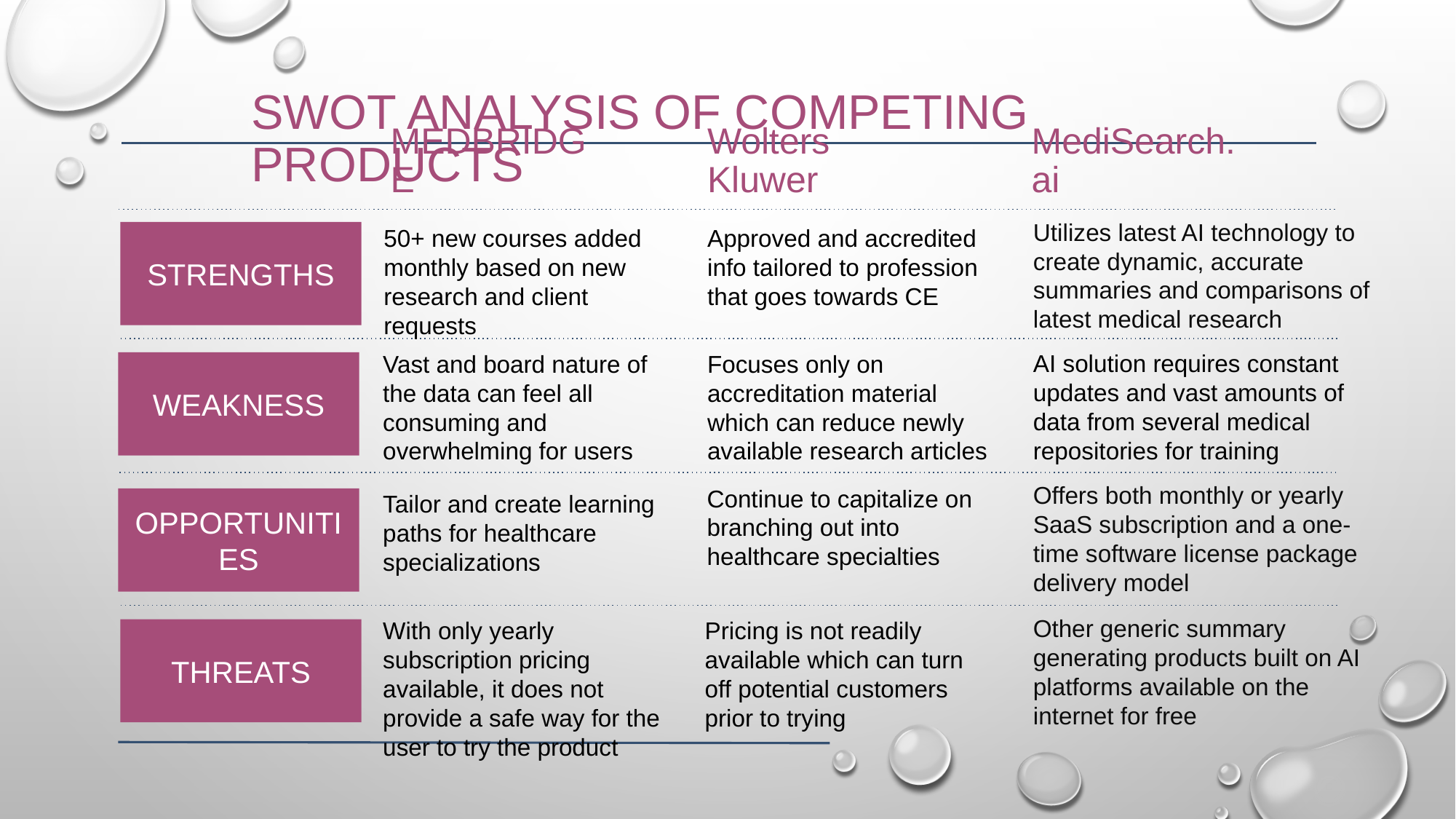

SWOT ANALYSIS OF COMPETING PRODUCTS
MediSearch.ai
MEDBRIDGE
Wolters Kluwer
Utilizes latest AI technology to create dynamic, accurate summaries and comparisons of latest medical research
50+ new courses added monthly based on new research and client requests
Approved and accredited info tailored to profession that goes towards CE
STRENGTHS
AI solution requires constant updates and vast amounts of data from several medical repositories for training
Vast and board nature of the data can feel all consuming and overwhelming for users
Focuses only on accreditation material which can reduce newly available research articles
WEAKNESS
Offers both monthly or yearly SaaS subscription and a one-time software license package delivery model
Continue to capitalize on branching out into healthcare specialties
Tailor and create learning paths for healthcare specializations
OPPORTUNITIES
Other generic summary generating products built on AI platforms available on the internet for free
With only yearly subscription pricing available, it does not provide a safe way for the user to try the product
Pricing is not readily available which can turn off potential customers prior to trying
THREATS